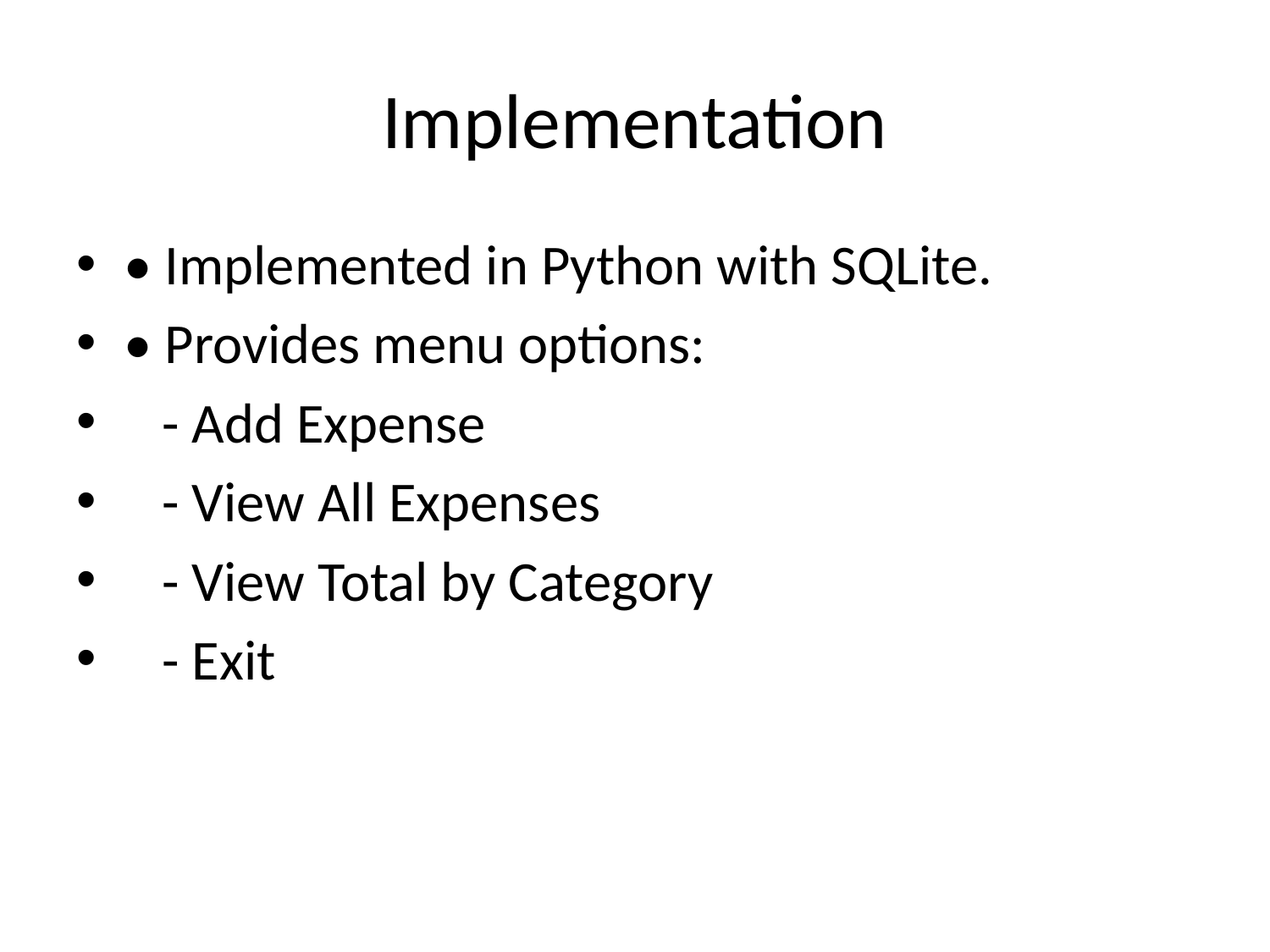

# Implementation
• Implemented in Python with SQLite.
• Provides menu options:
   - Add Expense
   - View All Expenses
   - View Total by Category
   - Exit